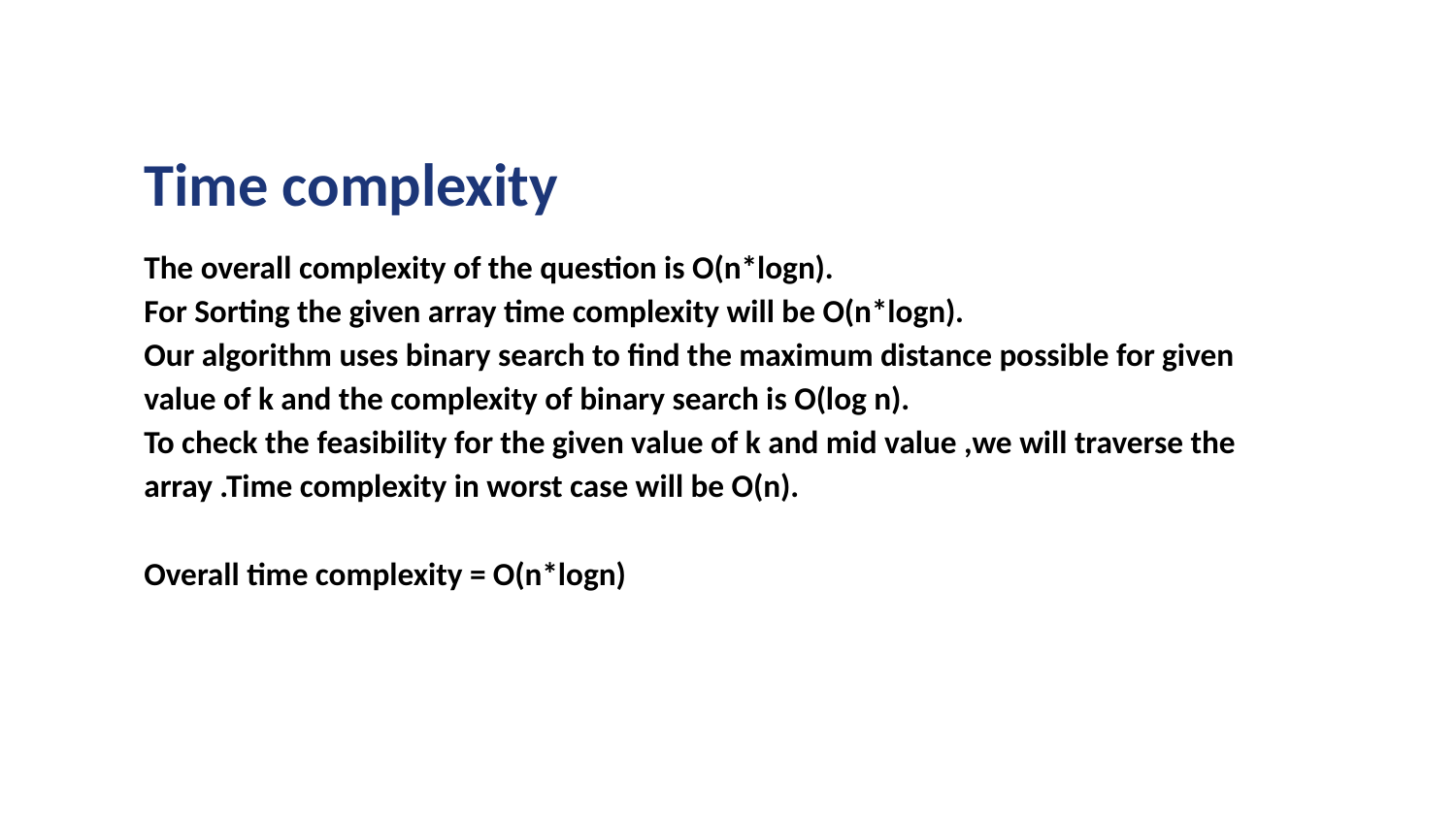

# Time complexity
The overall complexity of the question is O(n*logn).
For Sorting the given array time complexity will be O(n*logn).
Our algorithm uses binary search to find the maximum distance possible for given value of k and the complexity of binary search is O(log n).
To check the feasibility for the given value of k and mid value ,we will traverse the array .Time complexity in worst case will be O(n).

Overall time complexity = O(n*logn)